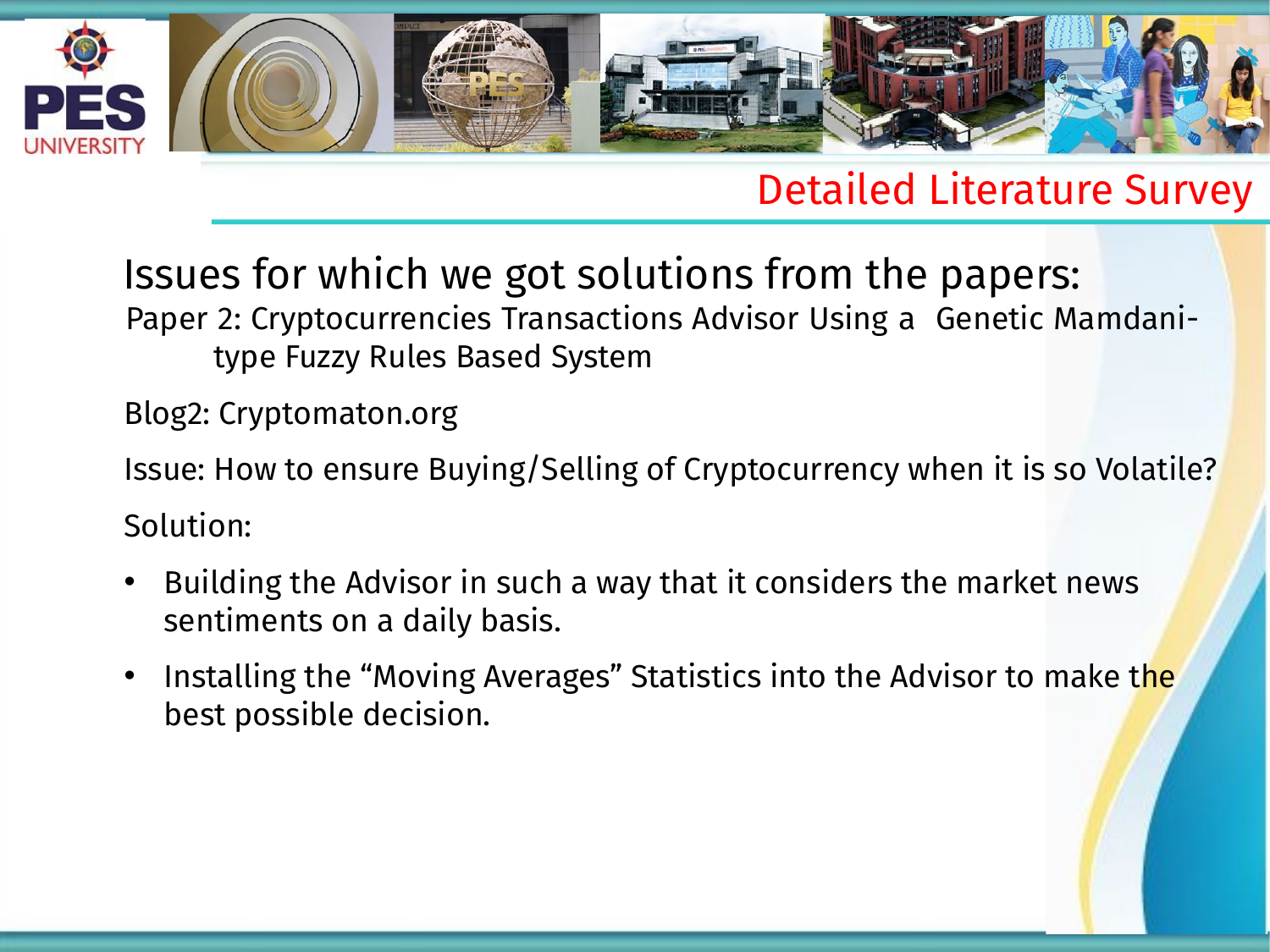

# Detailed Literature Survey

Issues for which we got solutions from the papers:
    Paper 2: Cryptocurrencies Transactions Advisor Using a  Genetic Mamdani-    	type Fuzzy Rules Based System
Blog2: Cryptomaton.org
Issue: How to ensure Buying/Selling of Cryptocurrency when it is so Volatile?
Solution:
Building the Advisor in such a way that it considers the market news sentiments on a daily basis.
Installing the “Moving Averages” Statistics into the Advisor to make the best possible decision.